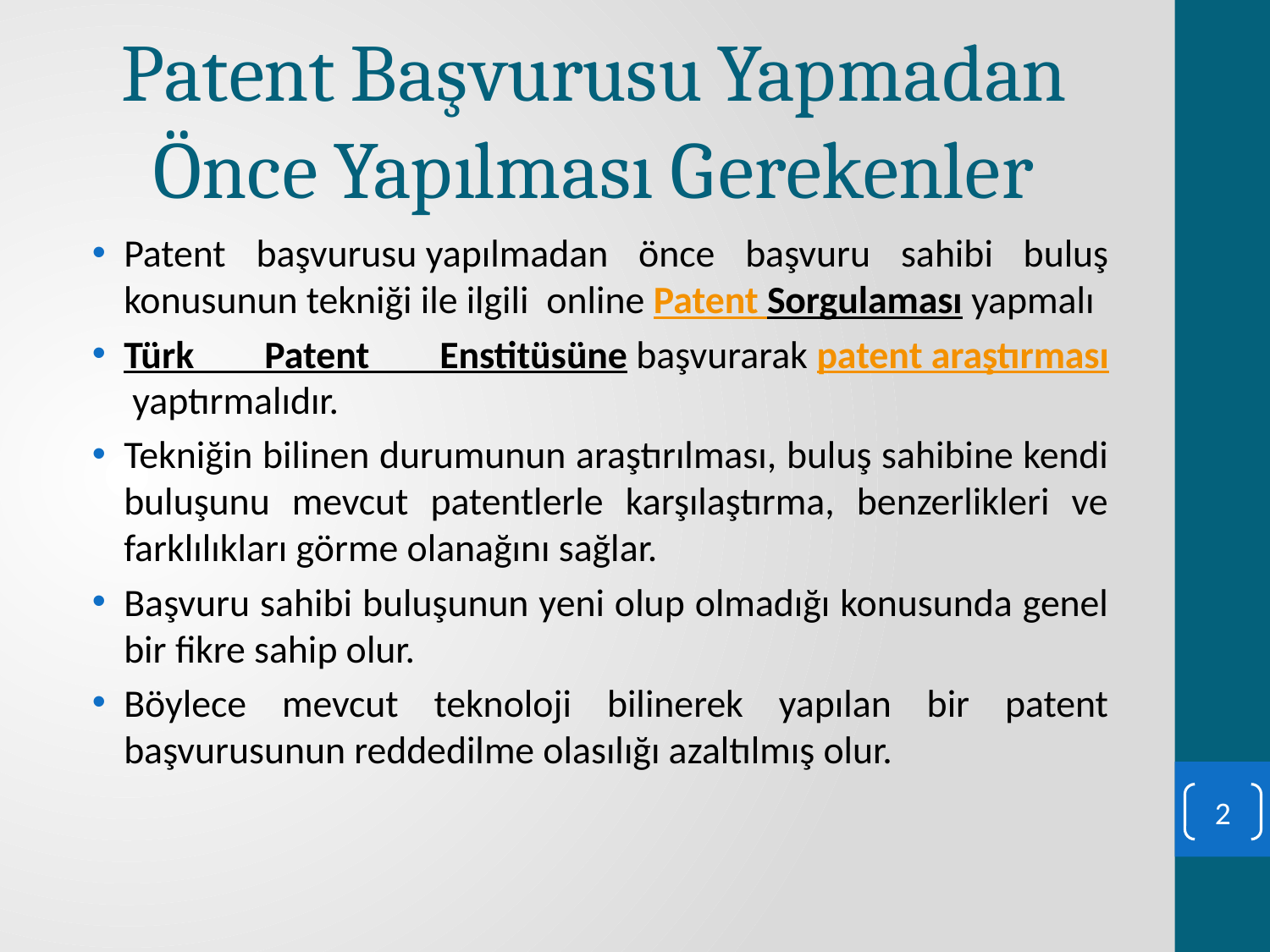

# Patent Başvurusu Yapmadan Önce Yapılması Gerekenler
Patent başvurusu yapılmadan önce başvuru sahibi buluş konusunun tekniği ile ilgili  online Patent Sorgulaması yapmalı
Türk Patent Enstitüsüne başvurarak patent araştırması yaptırmalıdır.
Tekniğin bilinen durumunun araştırılması, buluş sahibine kendi buluşunu mevcut patentlerle karşılaştırma, benzerlikleri ve farklılıkları görme olanağını sağlar.
Başvuru sahibi buluşunun yeni olup olmadığı konusunda genel bir fikre sahip olur.
Böylece mevcut teknoloji bilinerek yapılan bir patent başvurusunun reddedilme olasılığı azaltılmış olur.

2